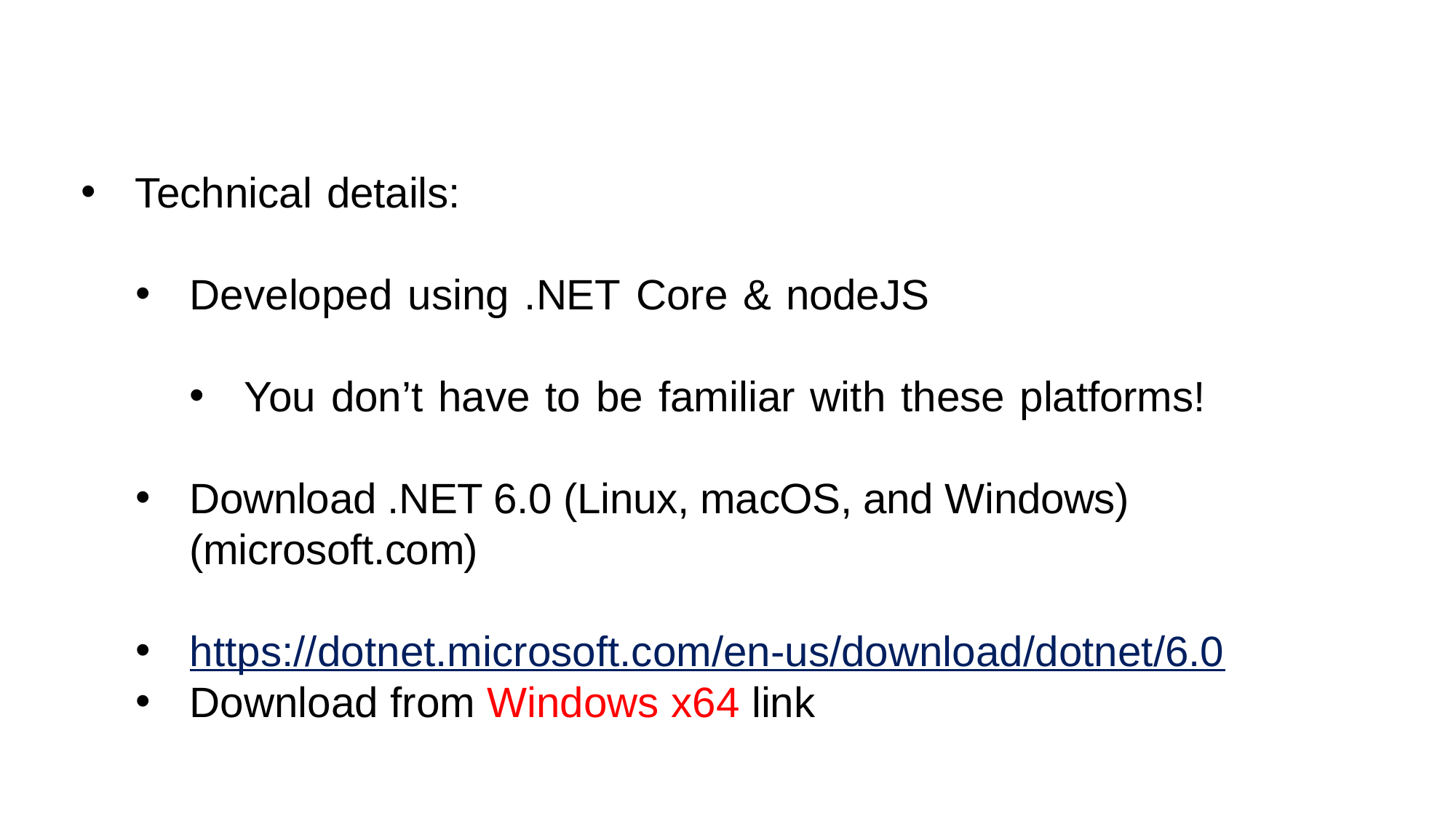

Technical details:

Developed using .NET Core & nodeJS

You don’t have to be familiar with these platforms!

Download .NET 6.0 (Linux, macOS, and Windows) (microsoft.com)

https://dotnet.microsoft.com/en-us/download/dotnet/6.0
Download from Windows x64 link